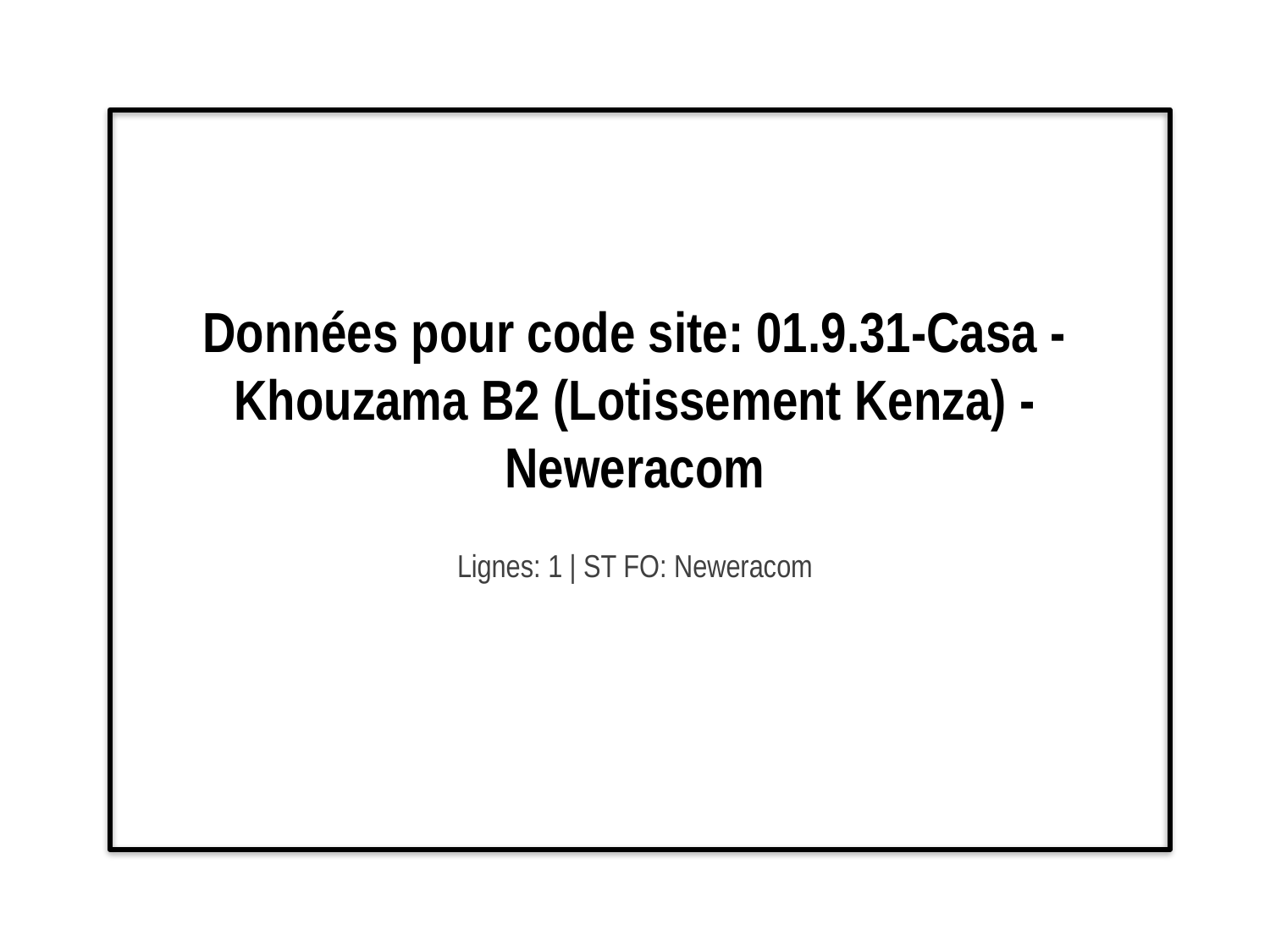

# Données pour code site: 01.9.31-Casa - Khouzama B2 (Lotissement Kenza) - Neweracom
Lignes: 1 | ST FO: Neweracom